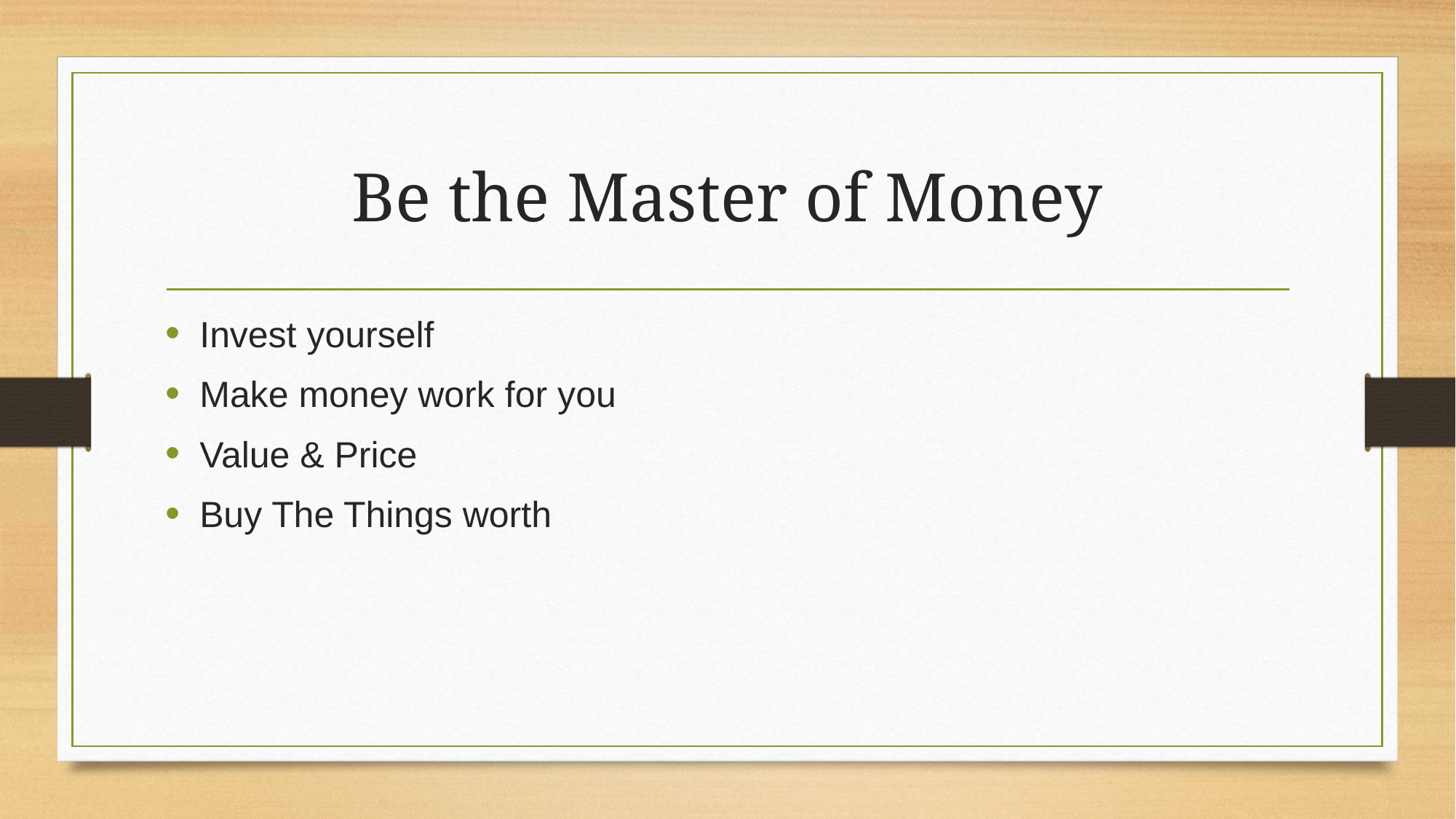

# Be the Master of Money
Invest yourself
Make money work for you
Value & Price
Buy The Things worth